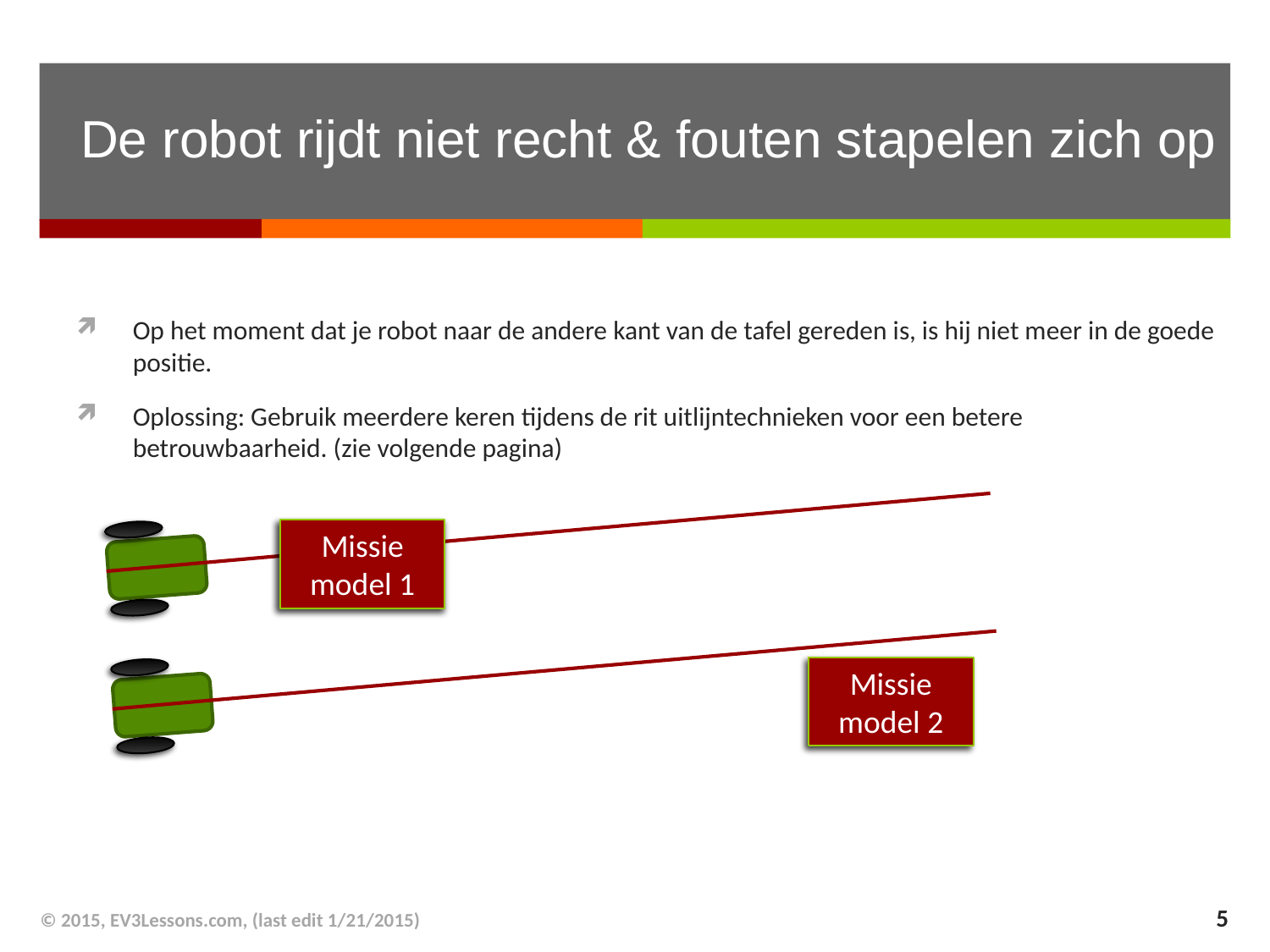

# De robot rijdt niet recht & fouten stapelen zich op
Op het moment dat je robot naar de andere kant van de tafel gereden is, is hij niet meer in de goede positie.
Oplossing: Gebruik meerdere keren tijdens de rit uitlijntechnieken voor een betere betrouwbaarheid. (zie volgende pagina)

Missie model 1

Missie model 2
5
© 2015, EV3Lessons.com, (last edit 1/21/2015)